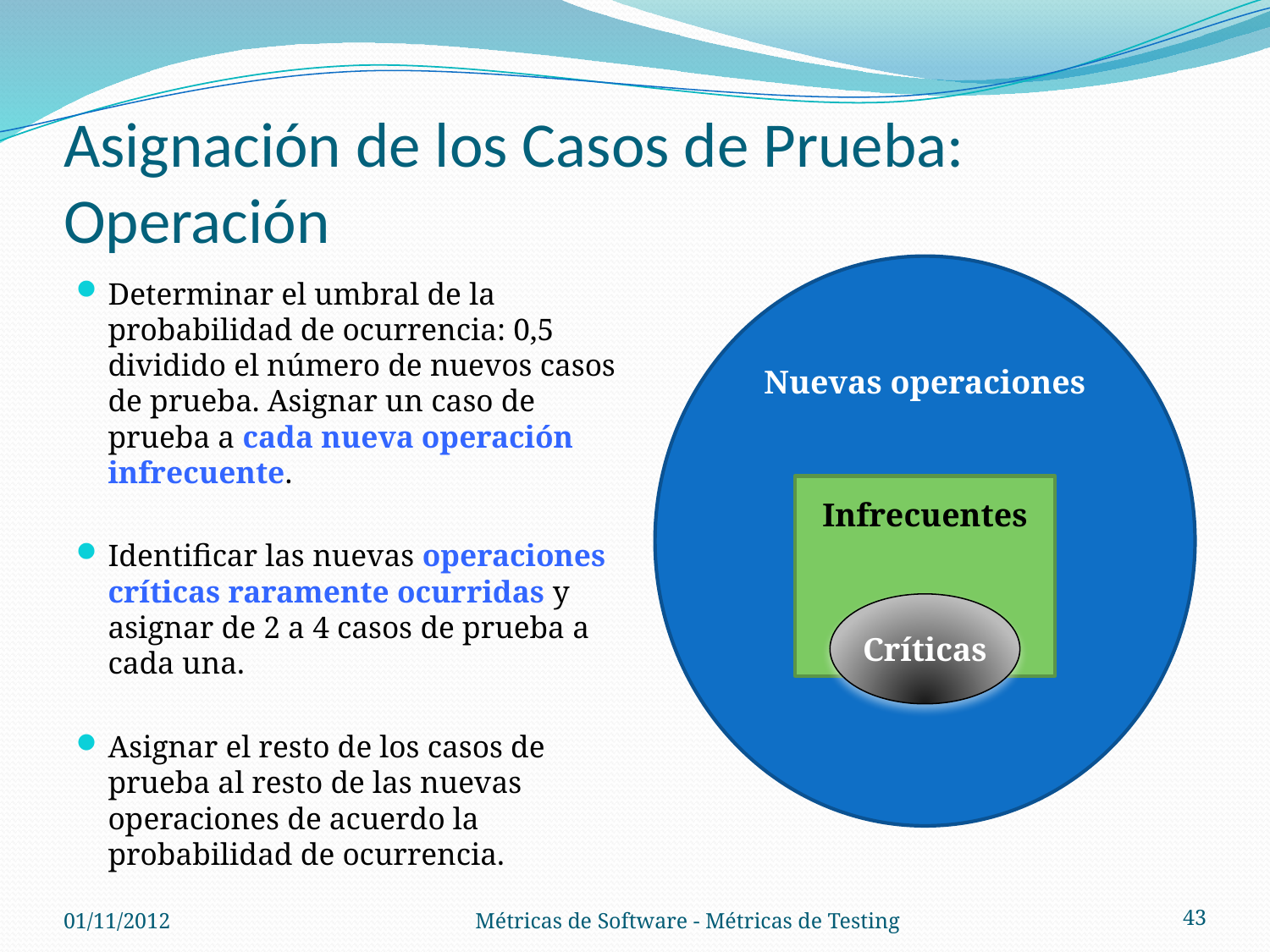

# Asignación de los Casos de Prueba: Operación

Determinar el umbral de la probabilidad de ocurrencia: 0,5 dividido el número de nuevos casos de prueba. Asignar un caso de prueba a cada nueva operación infrecuente.

Identificar las nuevas operaciones críticas raramente ocurridas y asignar de 2 a 4 casos de prueba a cada una.

Asignar el resto de los casos de prueba al resto de las nuevas operaciones de acuerdo la probabilidad de ocurrencia.
Nuevas operaciones

Infrecuentes

Críticas
01/11/2012
43
Métricas de Software - Métricas de Testing